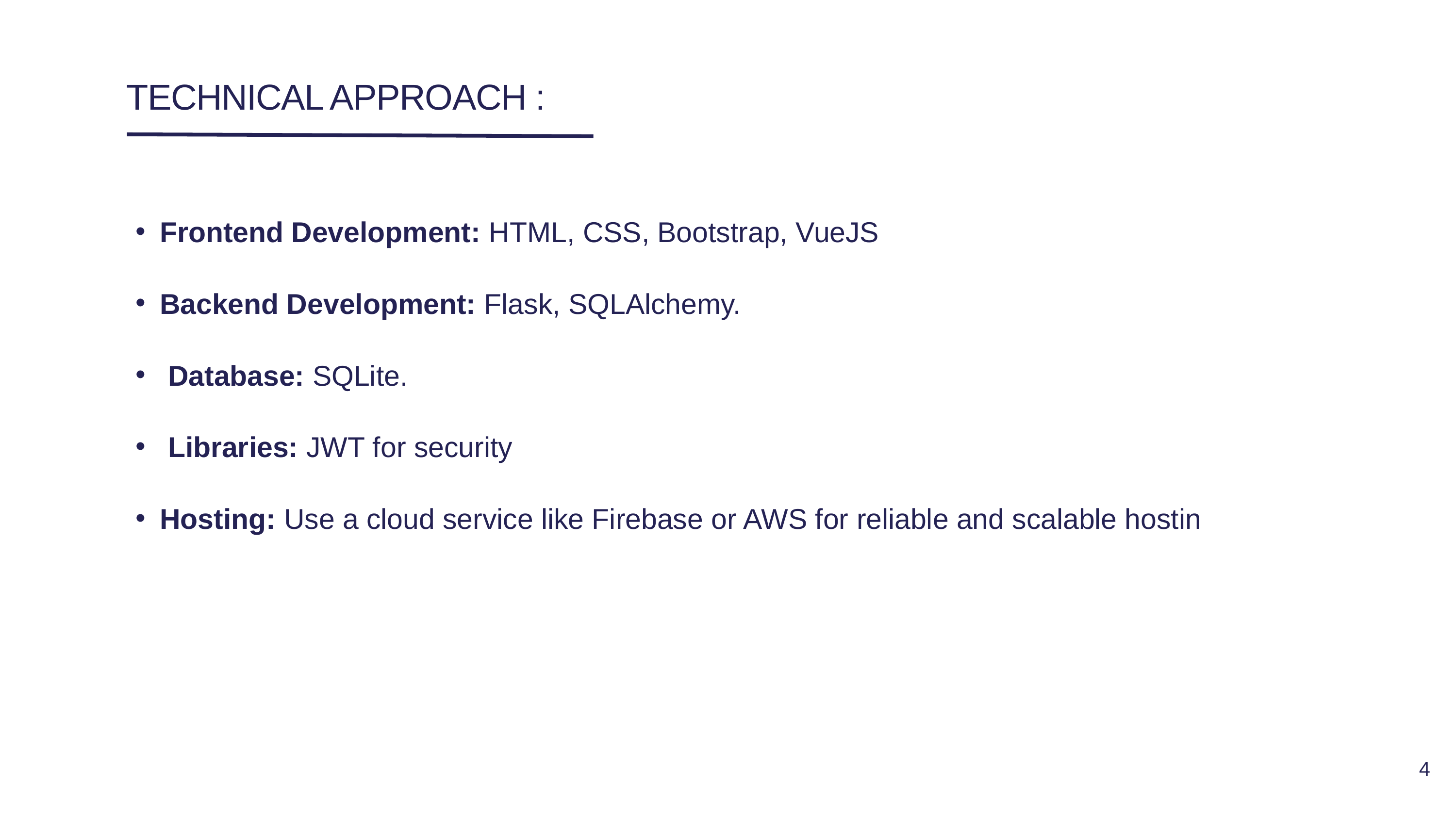

TECHNICAL APPROACH :

Frontend Development: HTML, CSS, Bootstrap, VueJS
Backend Development: Flask, SQLAlchemy.
 Database: SQLite.
 Libraries: JWT for security
Hosting: Use a cloud service like Firebase or AWS for reliable and scalable hostin
4